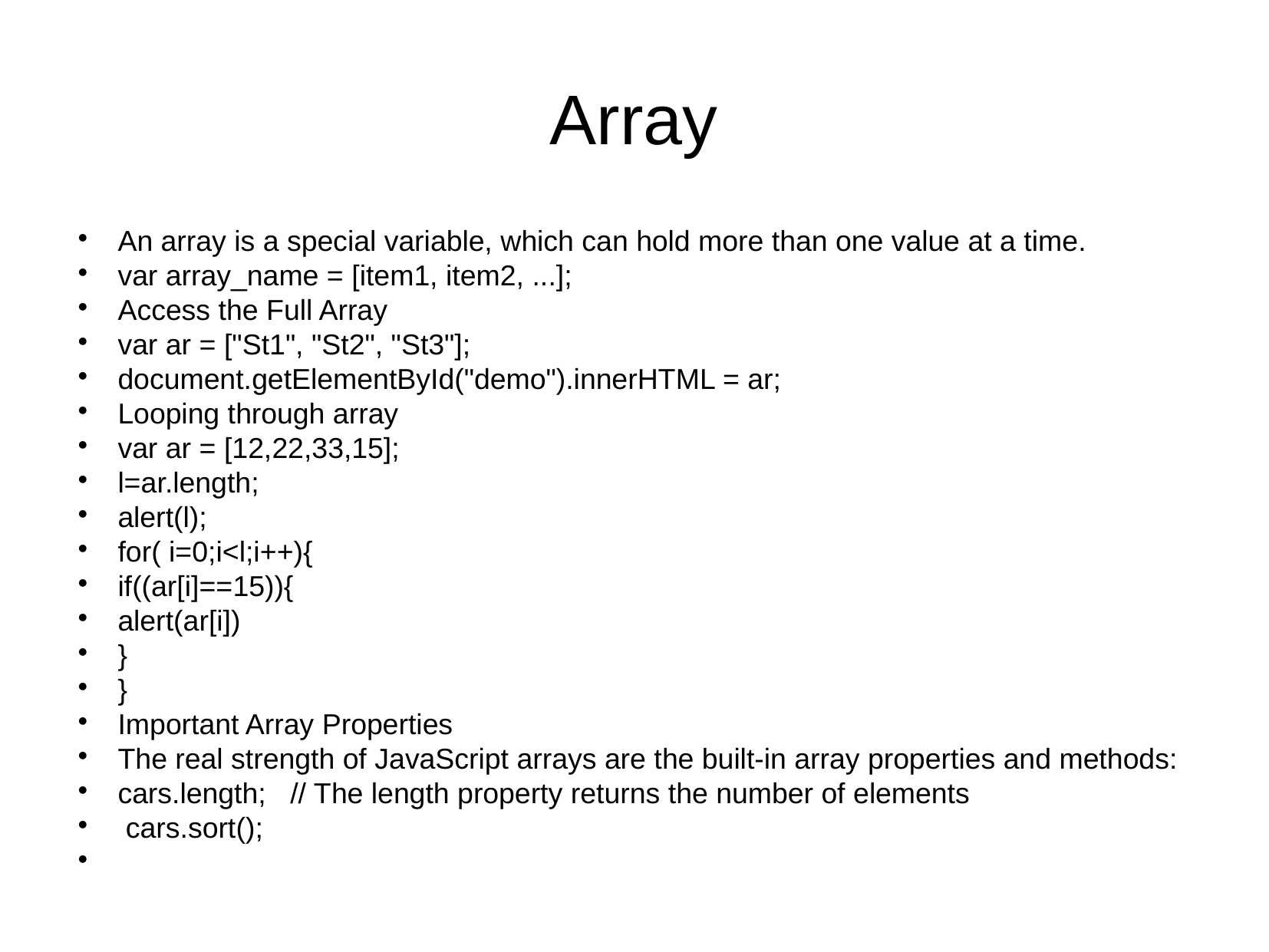

Array
An array is a special variable, which can hold more than one value at a time.
var array_name = [item1, item2, ...];
Access the Full Array
var ar = ["St1", "St2", "St3"];
document.getElementById("demo").innerHTML = ar;
Looping through array
var ar = [12,22,33,15];
l=ar.length;
alert(l);
for( i=0;i<l;i++){
if((ar[i]==15)){
alert(ar[i])
}
}
Important Array Properties
The real strength of JavaScript arrays are the built-in array properties and methods:
cars.length;   // The length property returns the number of elements
 cars.sort();